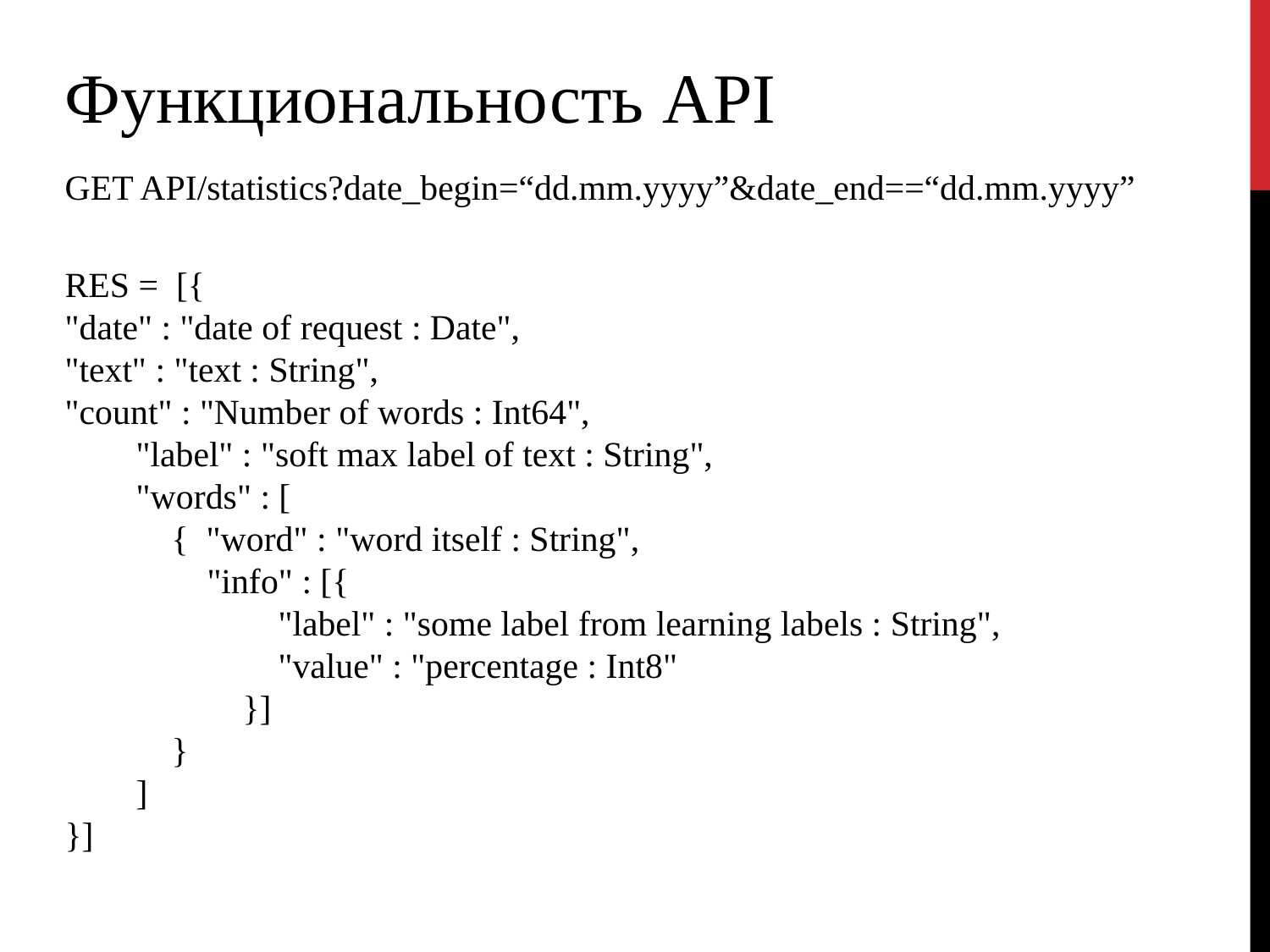

Функциональность API
GET API/statistics?date_begin=“dd.mm.yyyy”&date_end==“dd.mm.yyyy”
RES =  [{
"date" : "date of request : Date",
"text" : "text : String",
"count" : "Number of words : Int64",
        "label" : "soft max label of text : String",
        "words" : [
            {  "word" : "word itself : String",
                "info" : [{
                        "label" : "some label from learning labels : String",
                        "value" : "percentage : Int8"
                    }]
            }
        ]
}]